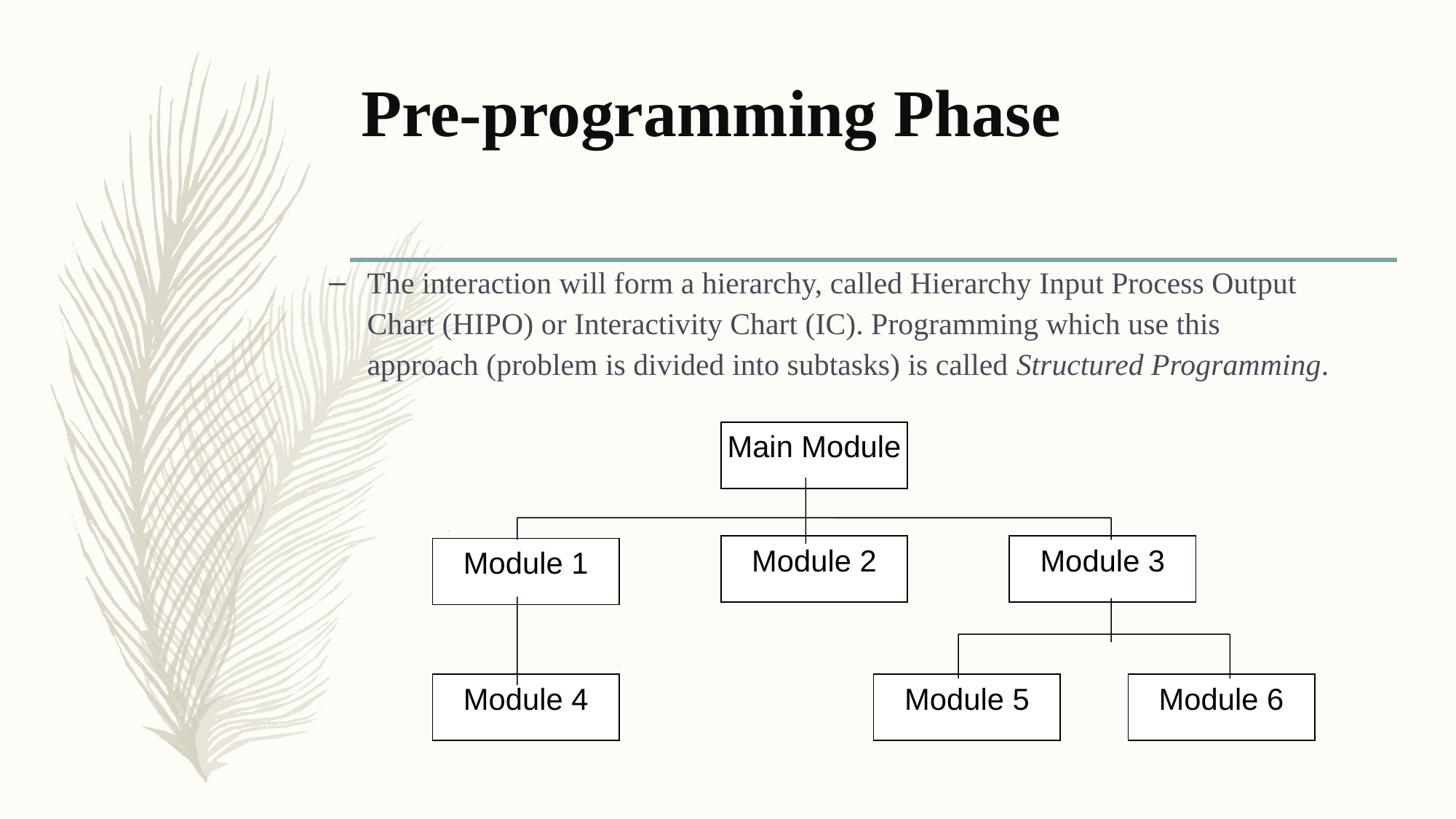

# Pre-programming Phase
The interaction will form a hierarchy, called Hierarchy Input Process Output Chart (HIPO) or Interactivity Chart (IC). Programming which use this approach (problem is divided into subtasks) is called Structured Programming.
Main Module

Module 2
Module 3
Module 1

Module 4
Module 5
Module 6